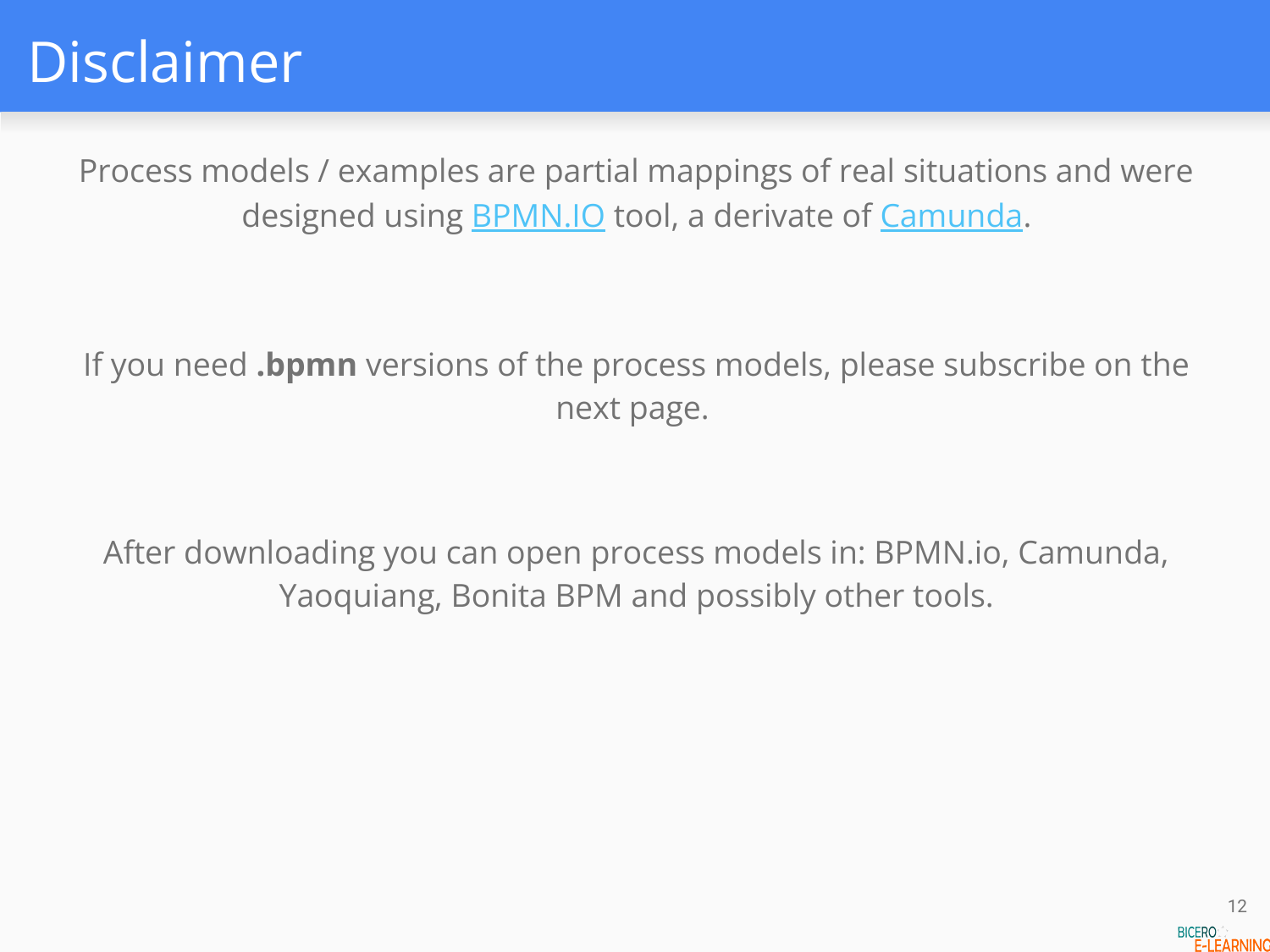

# Disclaimer
Process models / examples are partial mappings of real situations and were designed using BPMN.IO tool, a derivate of Camunda.

If you need .bpmn versions of the process models, please subscribe on the next page.

After downloading you can open process models in: BPMN.io, Camunda, Yaoquiang, Bonita BPM and possibly other tools.
12